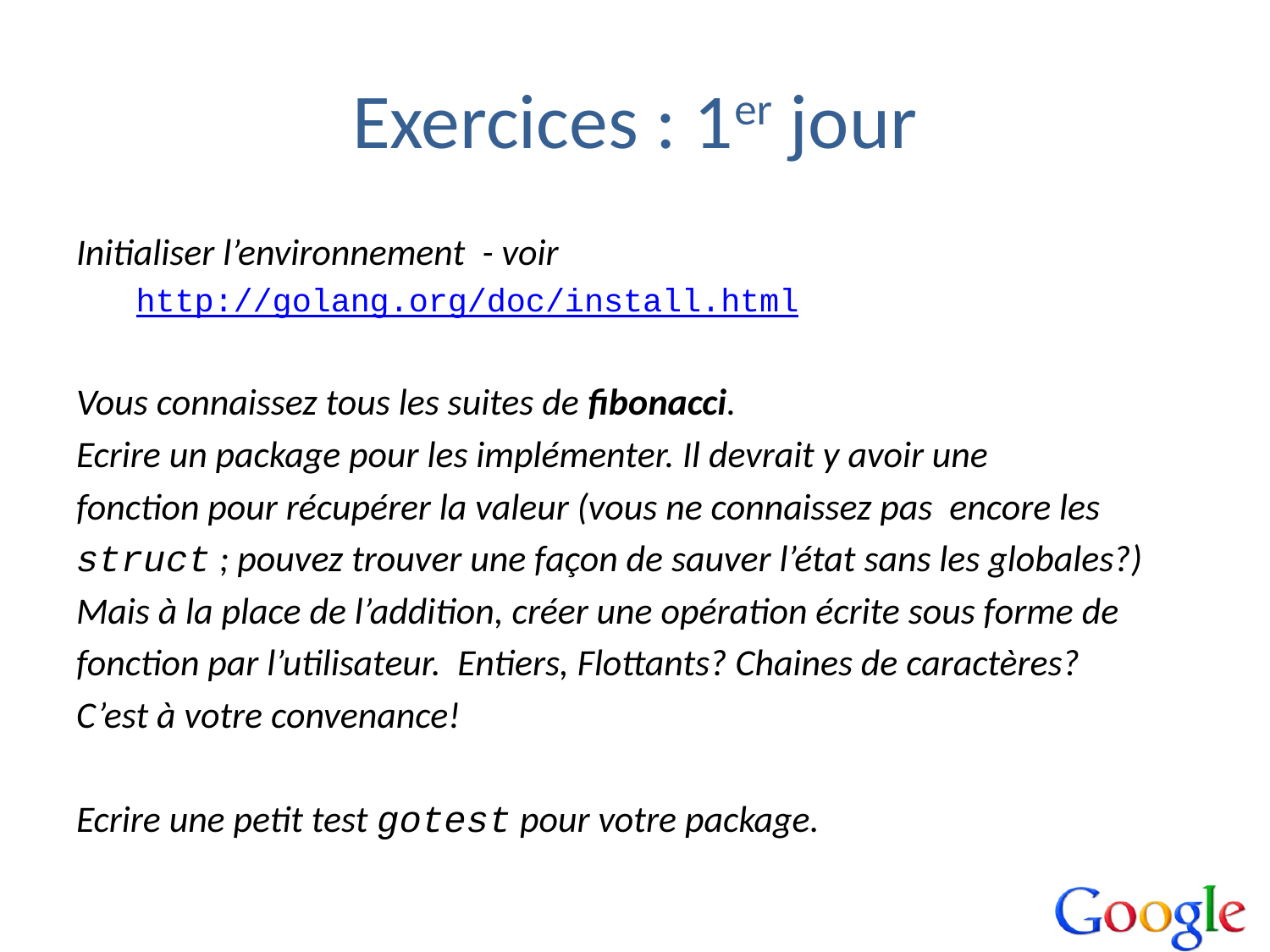

# Exercices : 1er jour
Initialiser l’environnement  - voir
http://golang.org/doc/install.html

Vous connaissez tous les suites de fibonacci.
Ecrire un package pour les implémenter. Il devrait y avoir une
fonction pour récupérer la valeur (vous ne connaissez pas  encore les
struct ; pouvez trouver une façon de sauver l’état sans les globales?)
Mais à la place de l’addition, créer une opération écrite sous forme de
fonction par l’utilisateur.  Entiers, Flottants? Chaines de caractères?
C’est à votre convenance!

Ecrire une petit test gotest pour votre package.